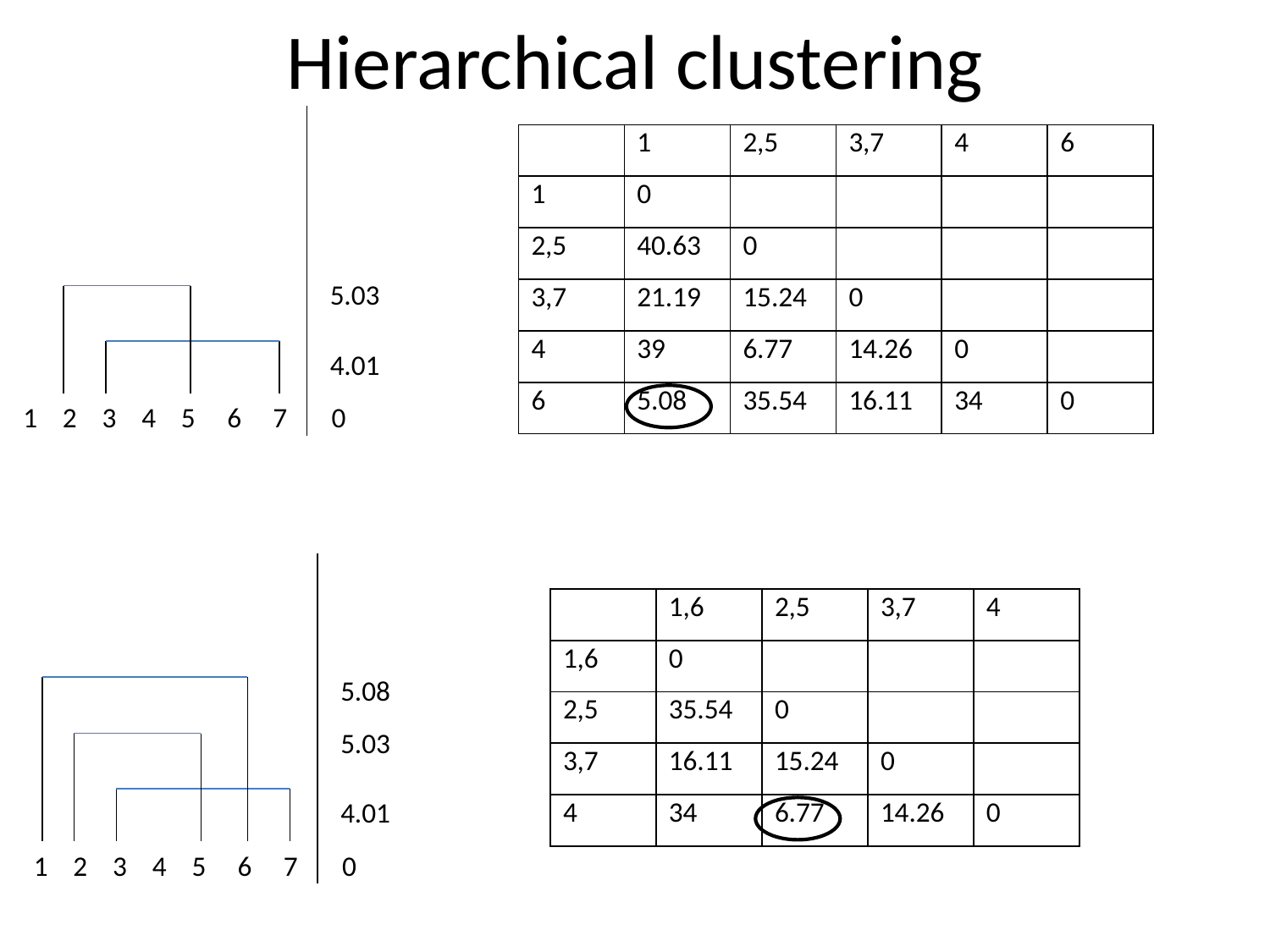

# Hierarchical clustering
4.01
1    2    3    4    5     6     7       0
5.03
|  | 1 | 2,5 | 3,7 | 4 | 6 |
| --- | --- | --- | --- | --- | --- |
| 1 | 0 |  |  |  |  |
| 2,5 | 40.63 | 0 |  |  |  |
| 3,7 | 21.19 | 15.24 | 0 |  |  |
| 4 | 39 | 6.77 | 14.26 | 0 |  |
| 6 | 5.08 | 35.54 | 16.11 | 34 | 0 |

4.01
1    2    3    4    5     6     7       0
5.03
5.08
|  | 1,6 | 2,5 | 3,7 | 4 |
| --- | --- | --- | --- | --- |
| 1,6 | 0 |  |  |  |
| 2,5 | 35.54 | 0 |  |  |
| 3,7 | 16.11 | 15.24 | 0 |  |
| 4 | 34 | 6.77 | 14.26 | 0 |